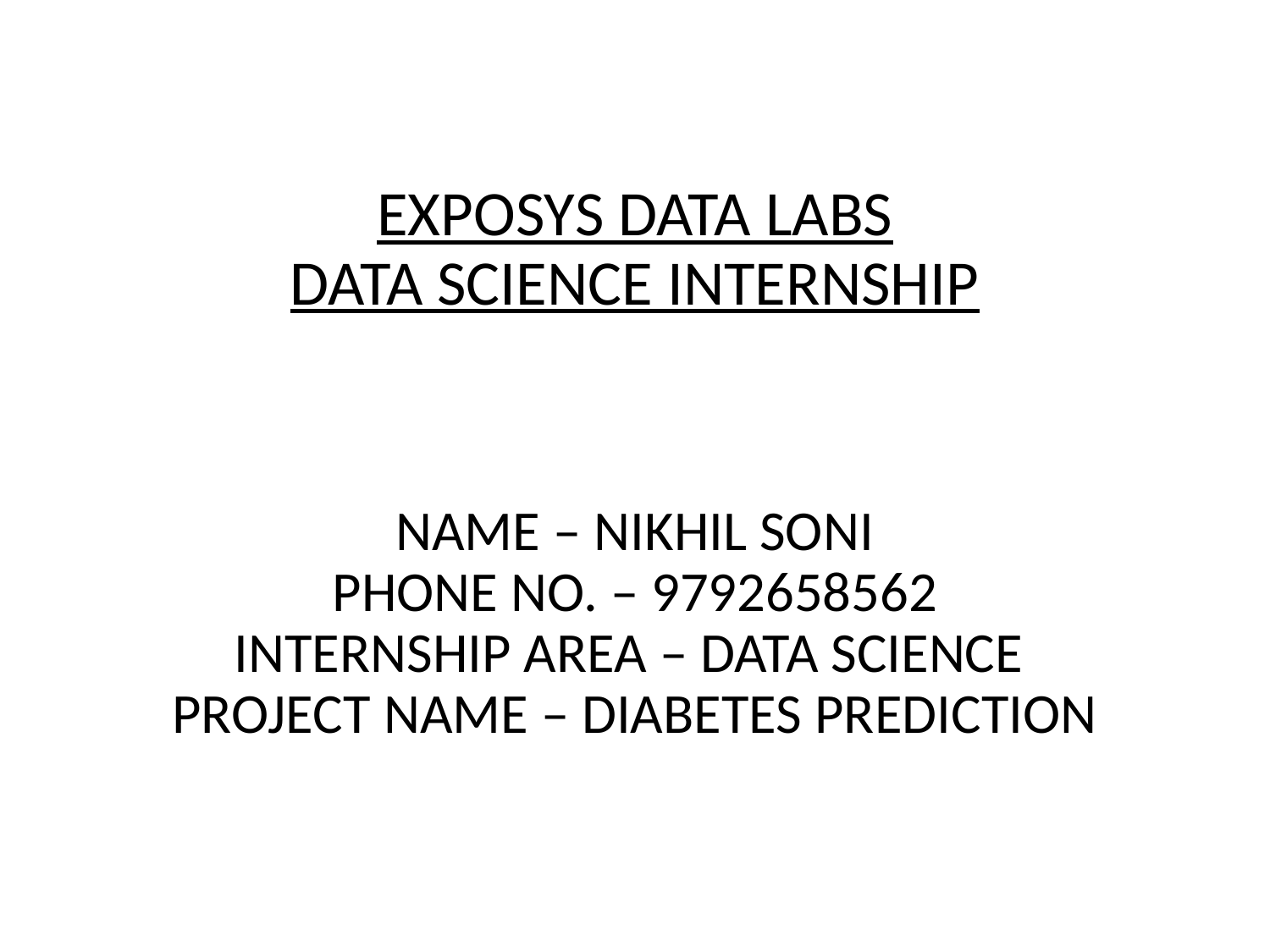

# EXPOSYS DATA LABS DATA SCIENCE INTERNSHIP NAME – NIKHIL SONI PHONE NO. – 9792658562 INTERNSHIP AREA – DATA SCIENCE PROJECT NAME – DIABETES PREDICTION